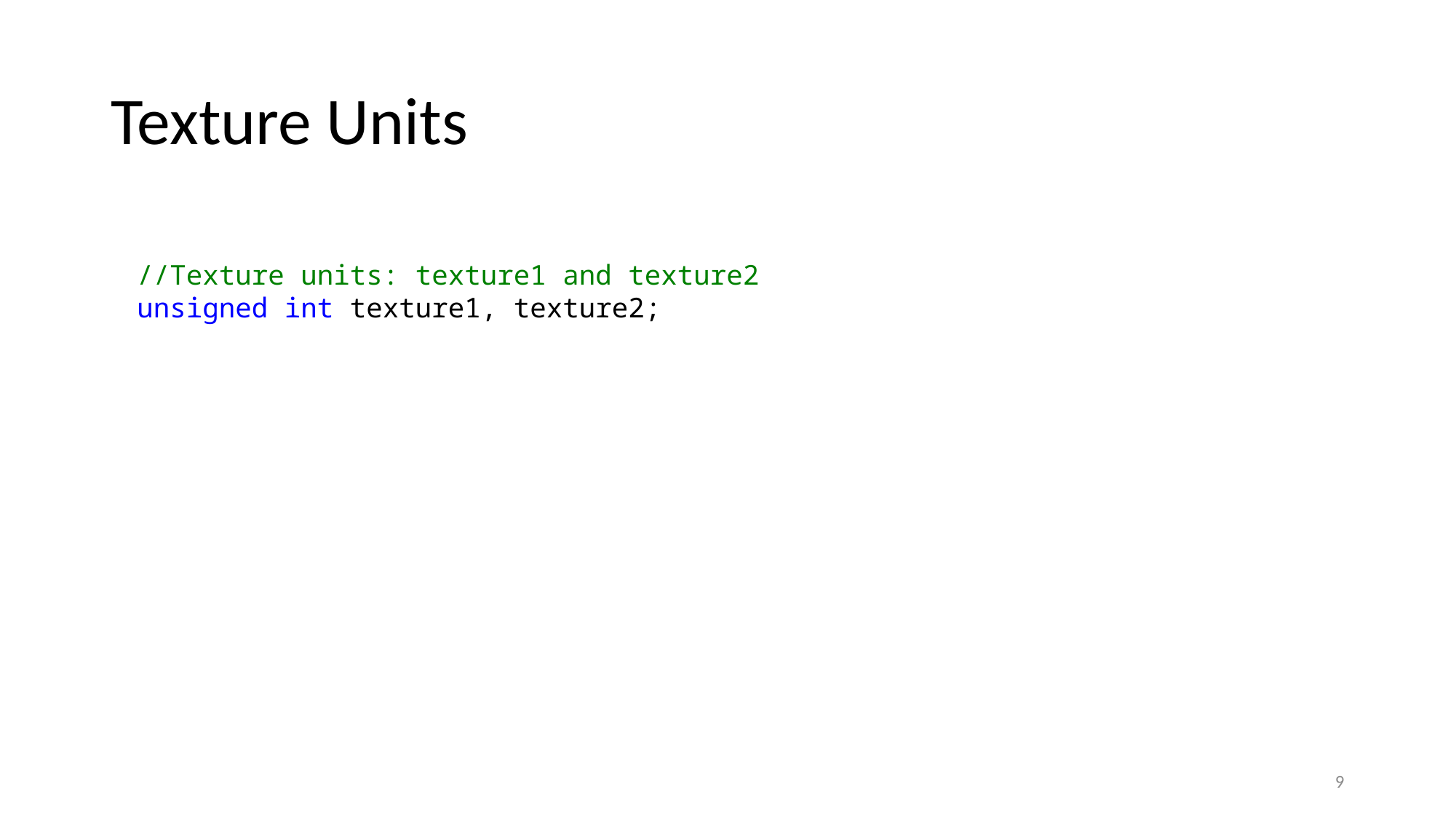

# Texture Units
//Texture units: texture1 and texture2
unsigned int texture1, texture2;
9